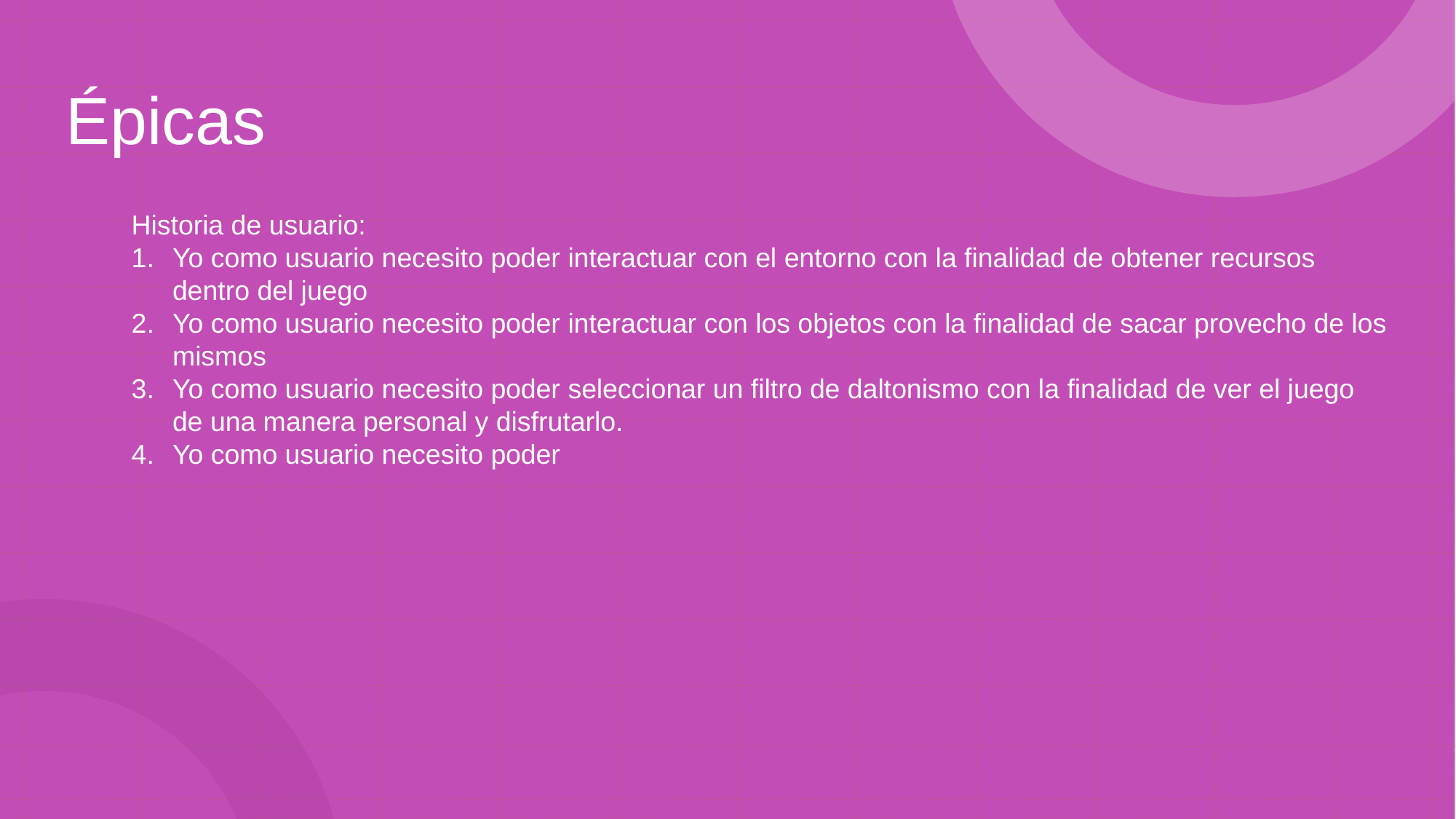

# Épicas
Historia de usuario:
Yo como usuario necesito poder interactuar con el entorno con la finalidad de obtener recursos dentro del juego
Yo como usuario necesito poder interactuar con los objetos con la finalidad de sacar provecho de los mismos
Yo como usuario necesito poder seleccionar un filtro de daltonismo con la finalidad de ver el juego de una manera personal y disfrutarlo.
Yo como usuario necesito poder